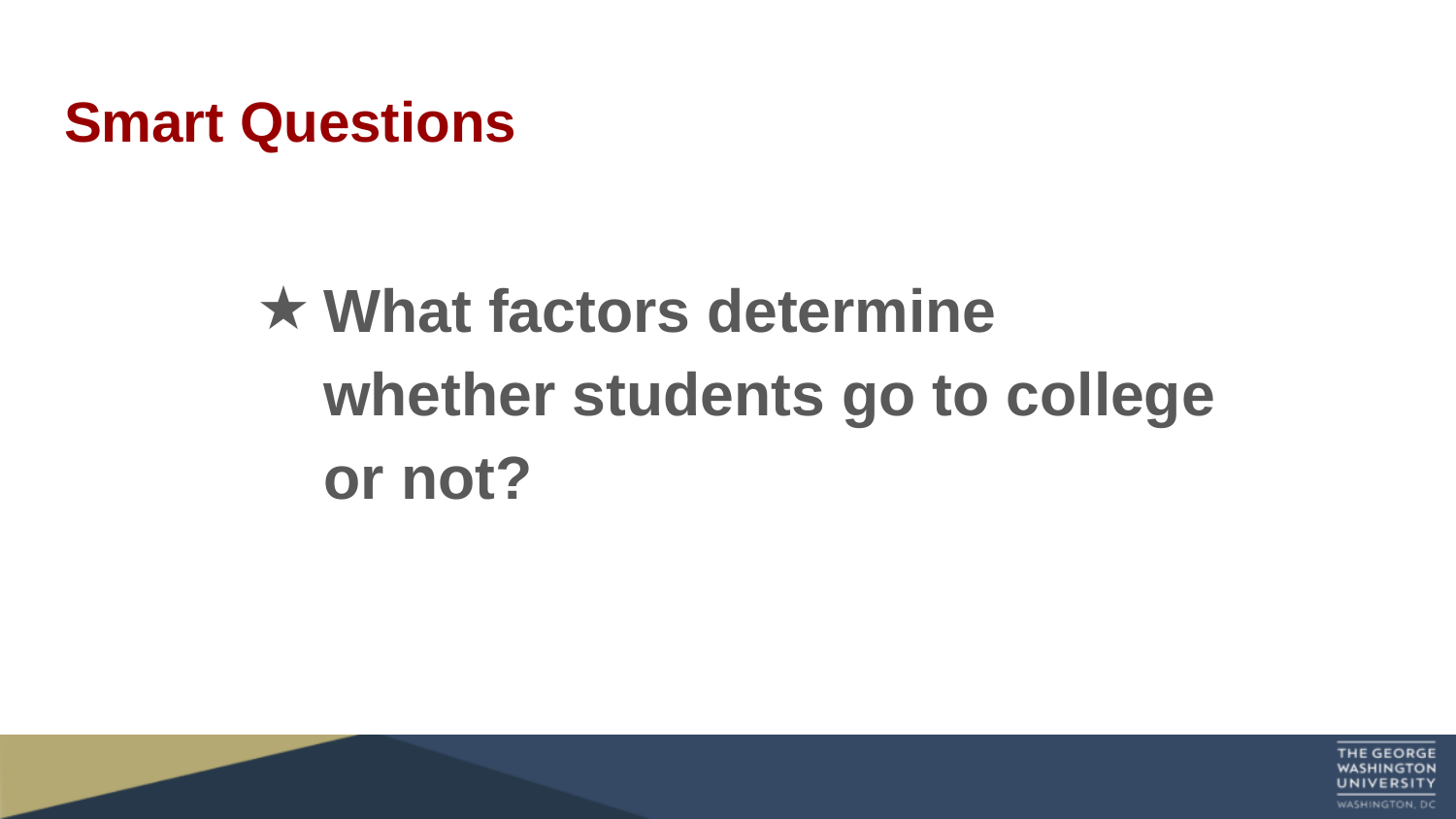

# Smart Questions
What factors determine whether students go to college or not?